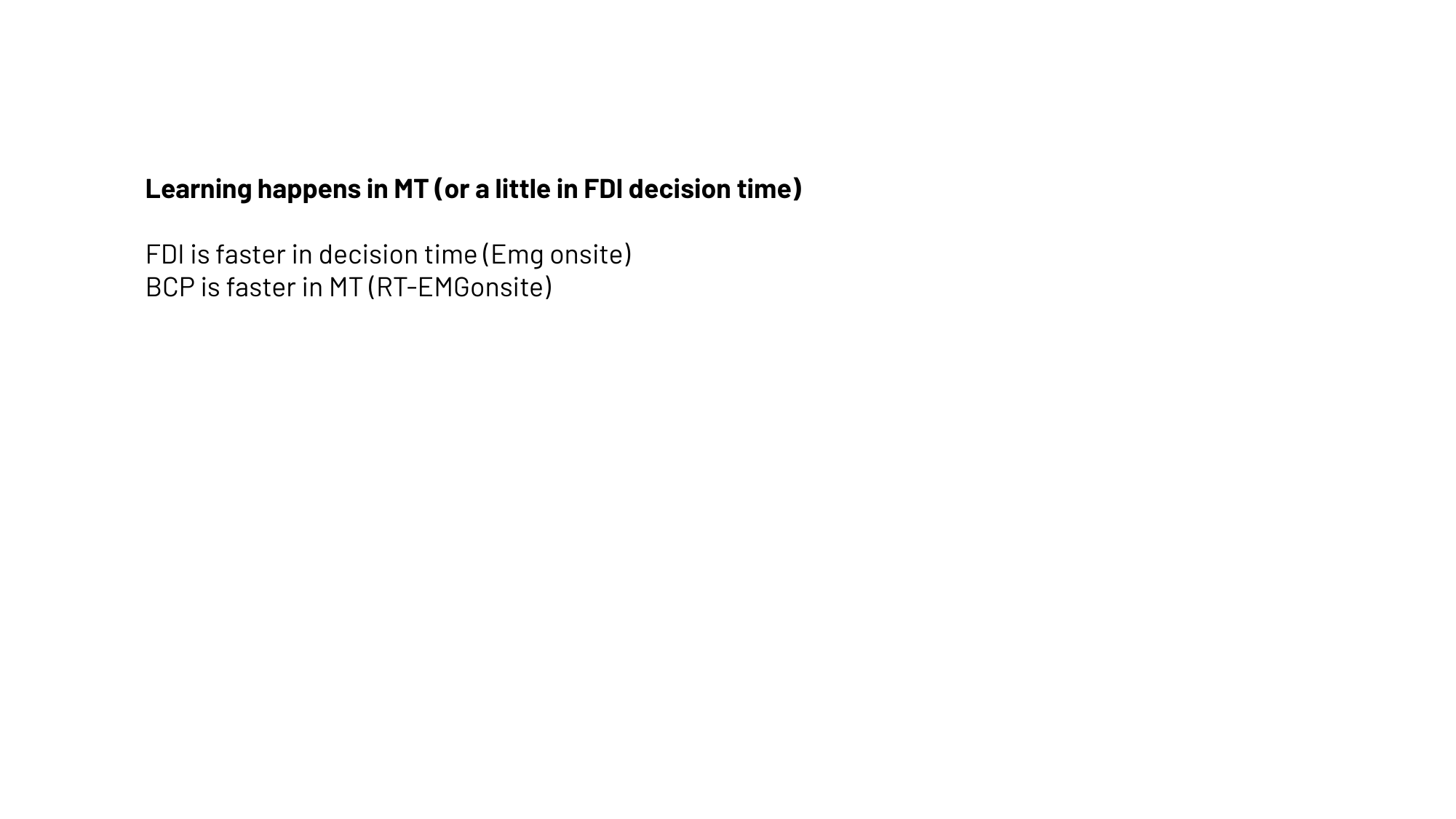

Learning happens in MT (or a little in FDI decision time)

FDI is faster in decision time (Emg onsite)
BCP is faster in MT (RT-EMGonsite)